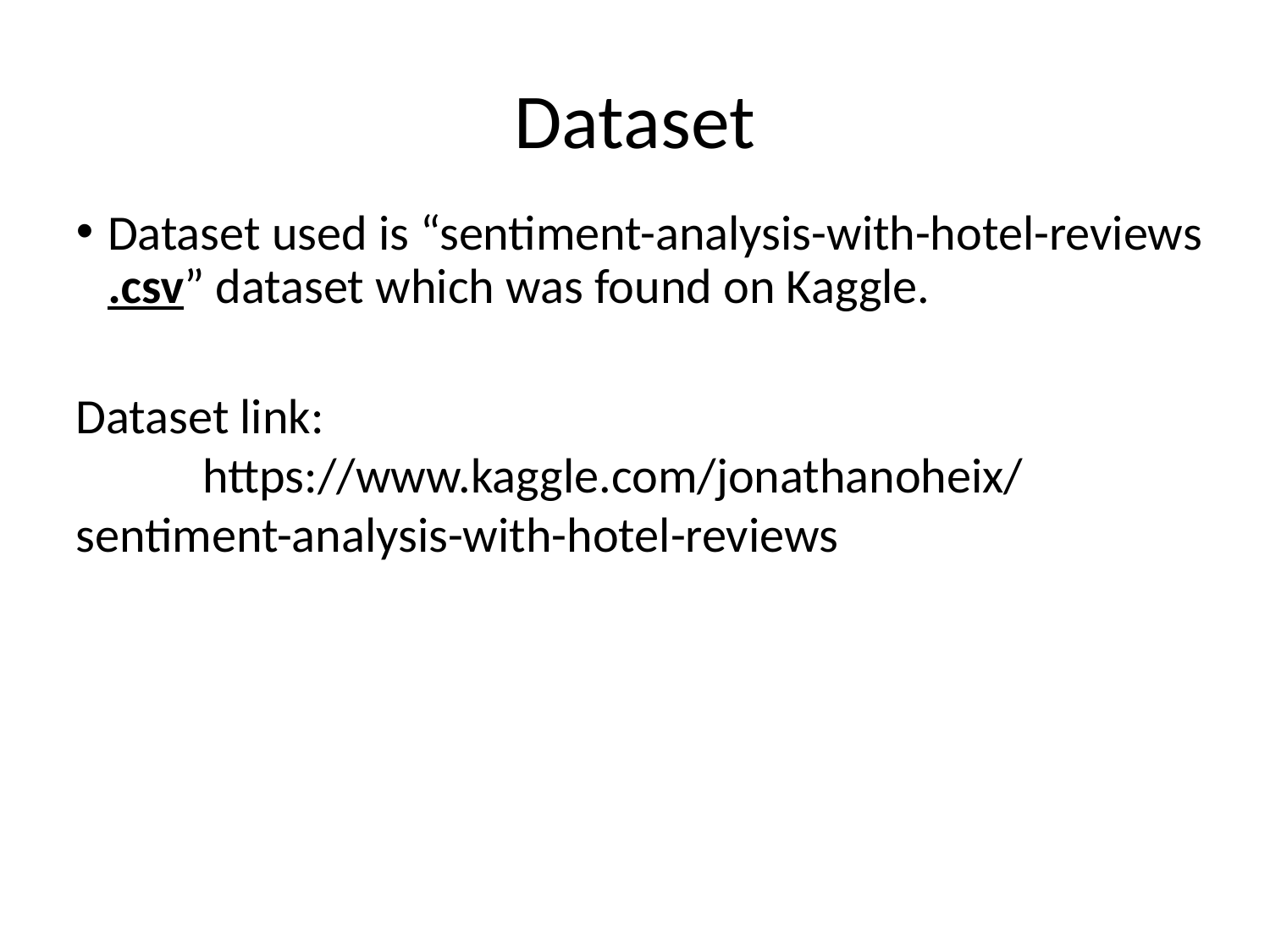

# Dataset
Dataset used is “sentiment-analysis-with-hotel-reviews.csv” dataset which was found on Kaggle.

Dataset link:
	https://www.kaggle.com/jonathanoheix/sentiment-analysis-with-hotel-reviews